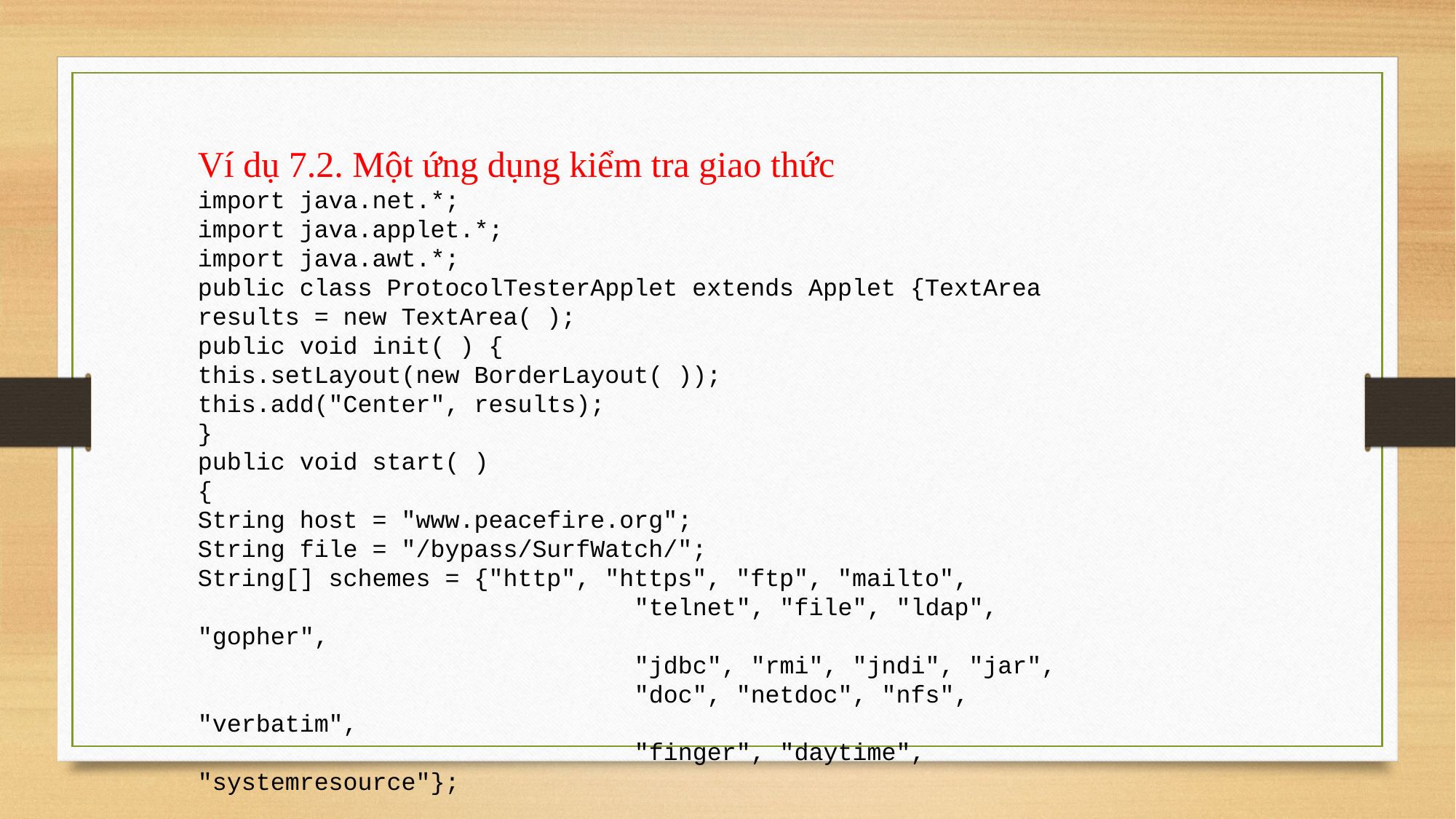

Ví dụ 7.2. Một ứng dụng kiểm tra giao thức
import java.net.*;
import java.applet.*;
import java.awt.*;
public class ProtocolTesterApplet extends Applet {TextArea results = new TextArea( );
public void init( ) {
this.setLayout(new BorderLayout( ));
this.add("Center", results);
}
public void start( )
{
String host = "www.peacefire.org";
String file = "/bypass/SurfWatch/";
String[] schemes = {"http", "https", "ftp", "mailto",
				"telnet", "file", "ldap", "gopher",
				"jdbc", "rmi", "jndi", "jar",
				"doc", "netdoc", "nfs", "verbatim",
				"finger", "daytime", "systemresource"};